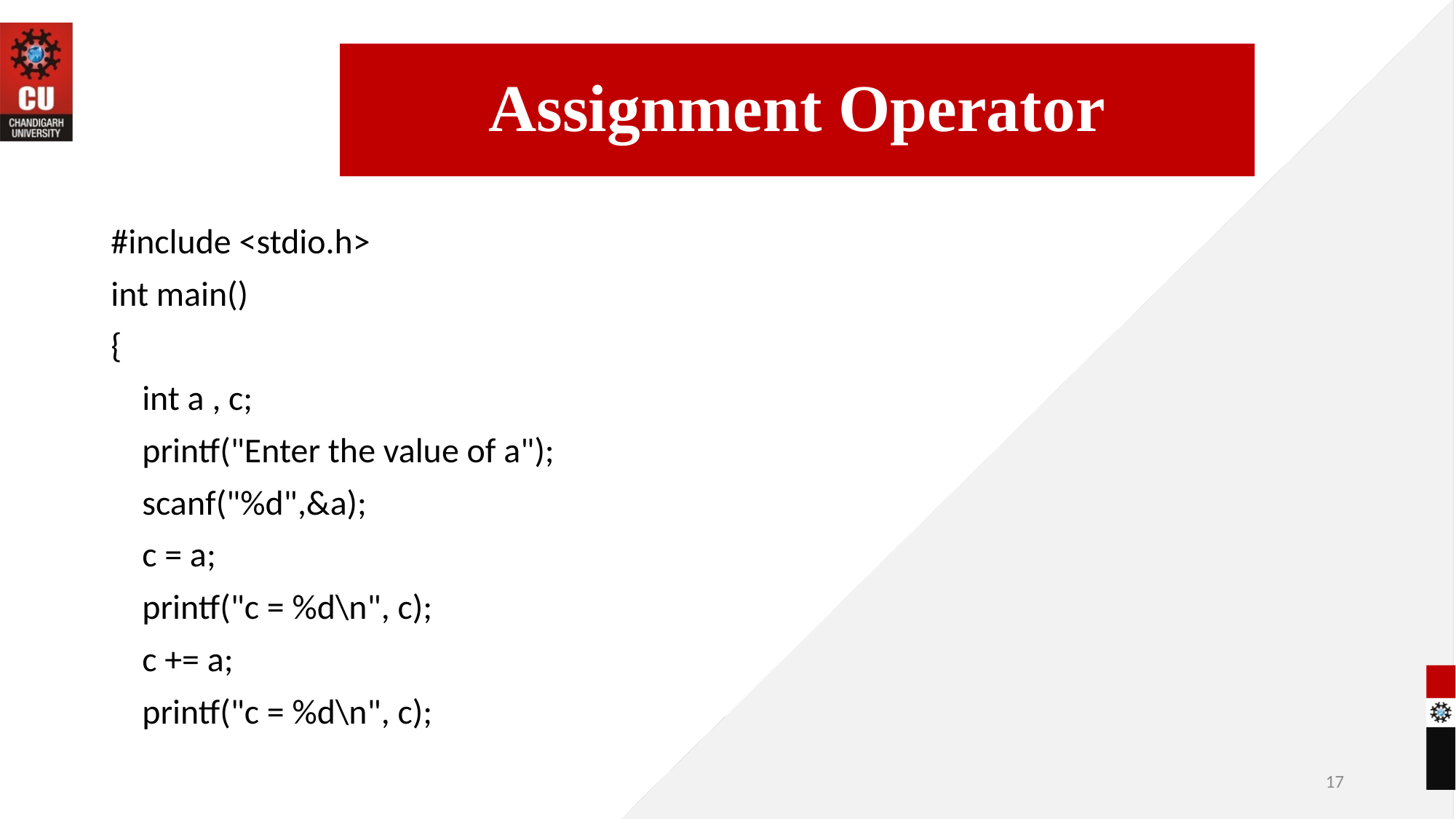

Assignment Operator
#include <stdio.h>
int main()
{
    int a , c;
    printf("Enter the value of a");
    scanf("%d",&a);
    c = a;
    printf("c = %d\n", c);
    c += a;
    printf("c = %d\n", c);

09-06-2022
17